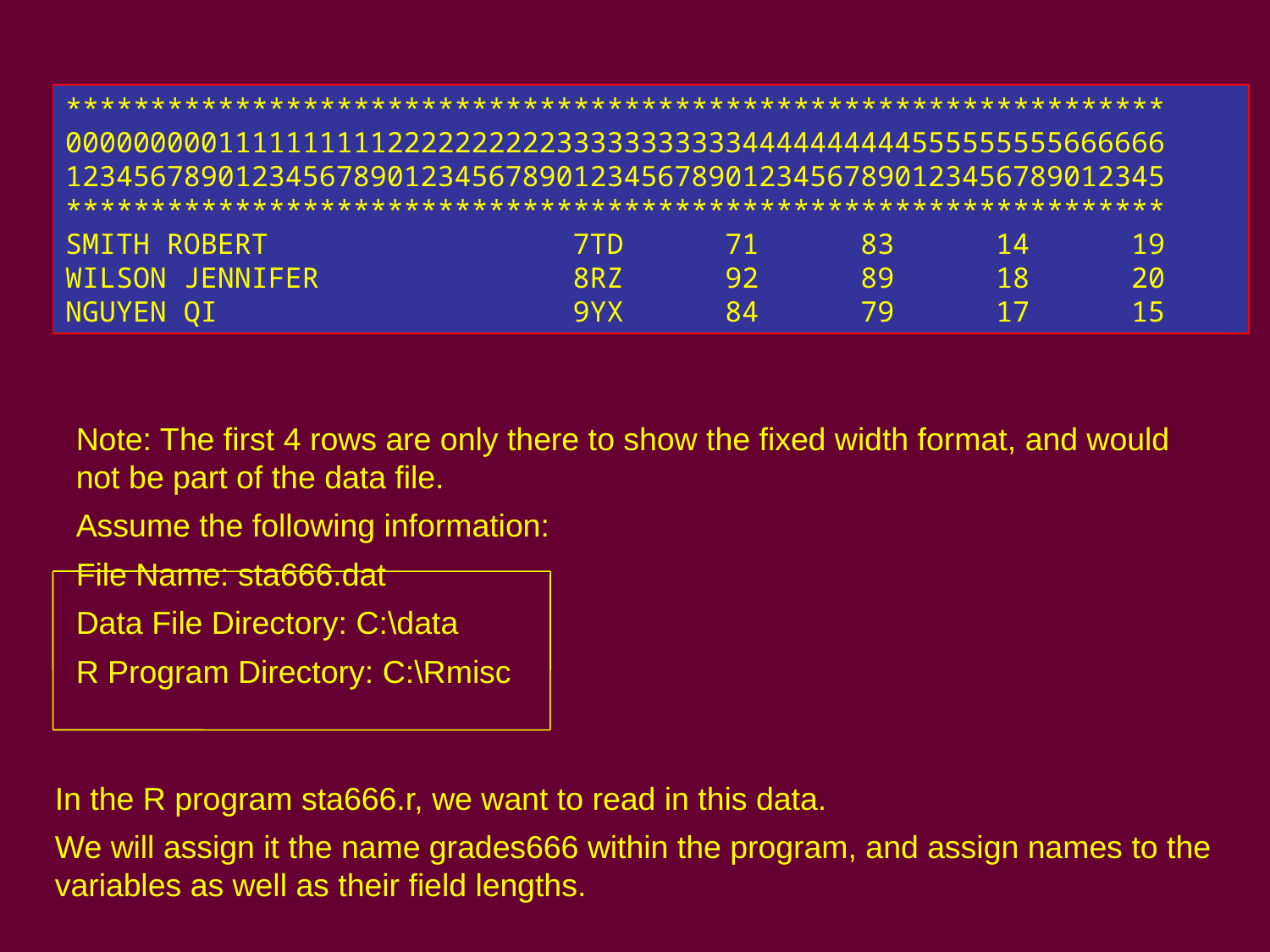

*****************************************************************
00000000011111111112222222222333333333334444444444555555555666666
12345678901234567890123456789012345678901234567890123456789012345
*****************************************************************
SMITH ROBERT                  7TD      71      83      14      19
WILSON JENNIFER               8RZ      92      89      18      20
NGUYEN QI                     9YX      84      79      17      15
Note: The first 4 rows are only there to show the fixed width format, and would not be part of the data file.
Assume the following information:
File Name: sta666.dat
Data File Directory: C:\data
R Program Directory: C:\Rmisc

In the R program sta666.r, we want to read in this data.
We will assign it the name grades666 within the program, and assign names to the variables as well as their field lengths.